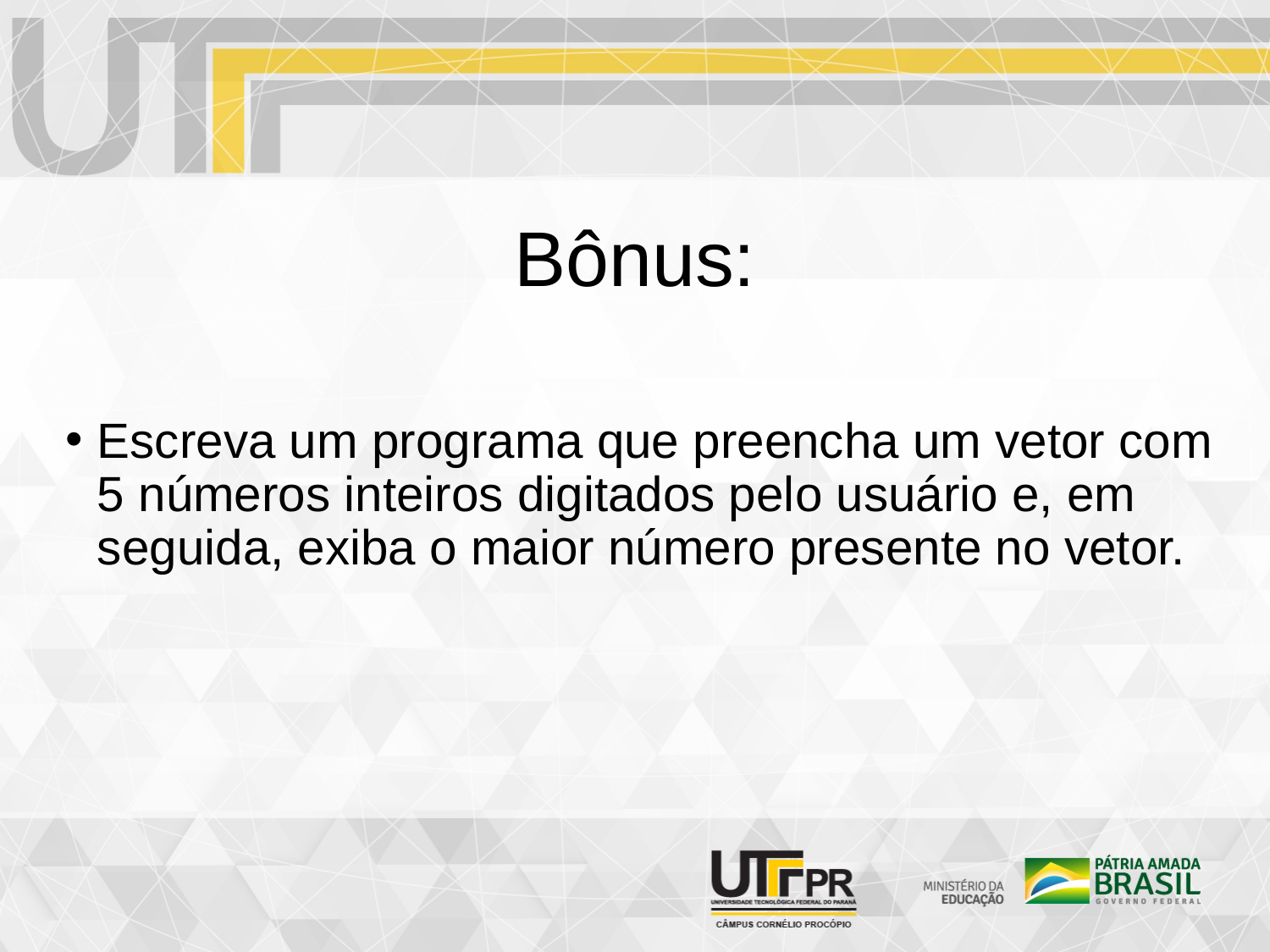

Bônus:
Escreva um programa que preencha um vetor com 5 números inteiros digitados pelo usuário e, em seguida, exiba o maior número presente no vetor.